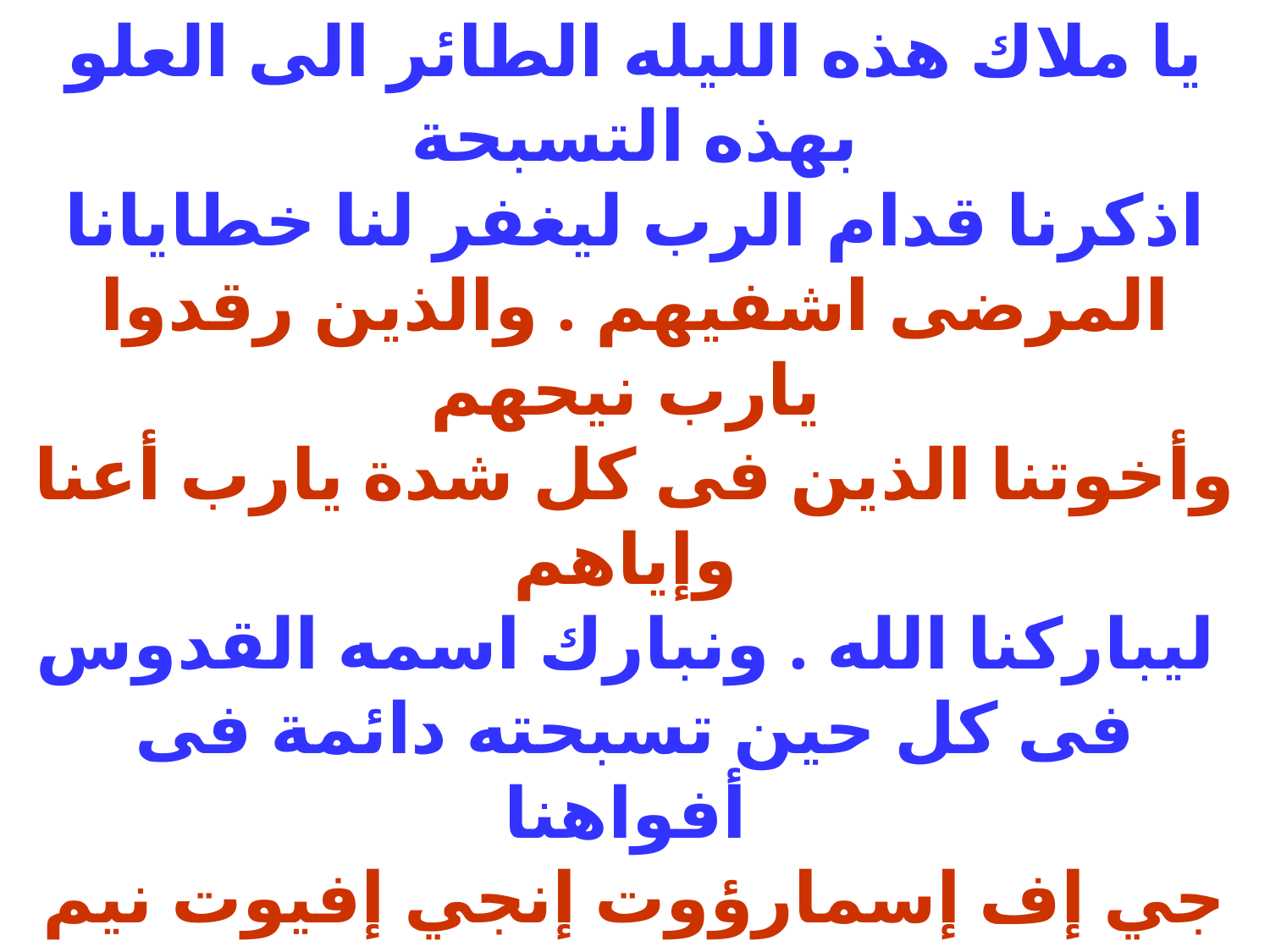

يا ملاك هذه الليله الطائر الى العلو بهذه التسبحة
 اذكرنا قدام الرب ليغفر لنا خطايانا
المرضى اشفيهم . والذين رقدوا يارب نيحهم
وأخوتنا الذين فى كل شدة يارب أعنا وإياهم
ليباركنا الله . ونبارك اسمه القدوس
فى كل حين تسبحته دائمة فى أفواهنا
جي إف إسمارؤوت إنجي إفيوت نيم إبشيرى نيم بي إبنيفما إثؤواب . تي إترياس إتجيك إيفول تين أوو أوشت إمموس تين تي أوؤوناس.
لأنـه مبارك الآب والإبن والروح القدس. الثالوث الكامل . نسجد له ونمجد